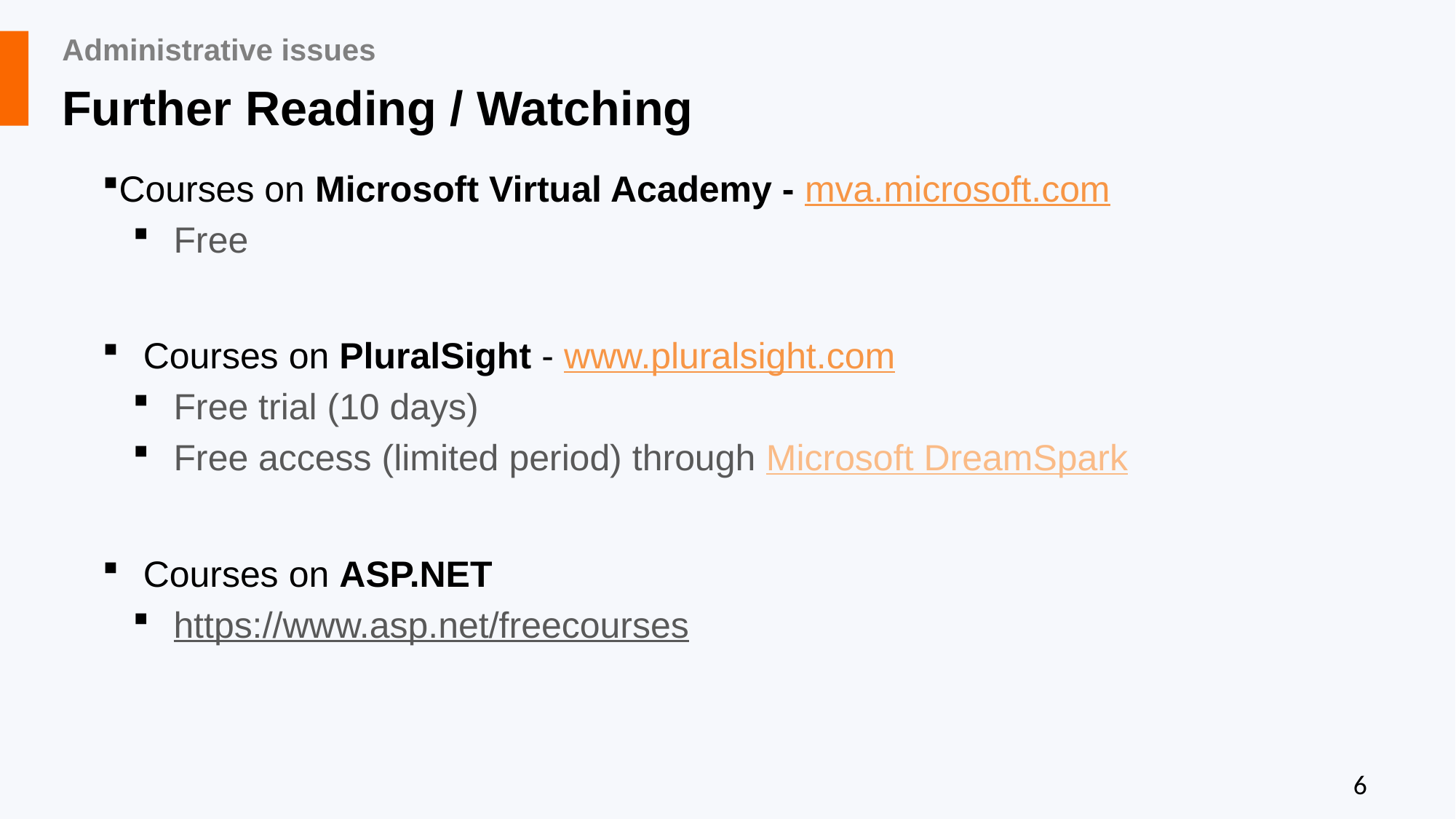

# Administrative issues
Further Reading / Watching
Courses on Microsoft Virtual Academy - mva.microsoft.com
Free

Courses on PluralSight - www.pluralsight.com
Free trial (10 days)
Free access (limited period) through Microsoft DreamSpark

Courses on ASP.NET
https://www.asp.net/freecourses